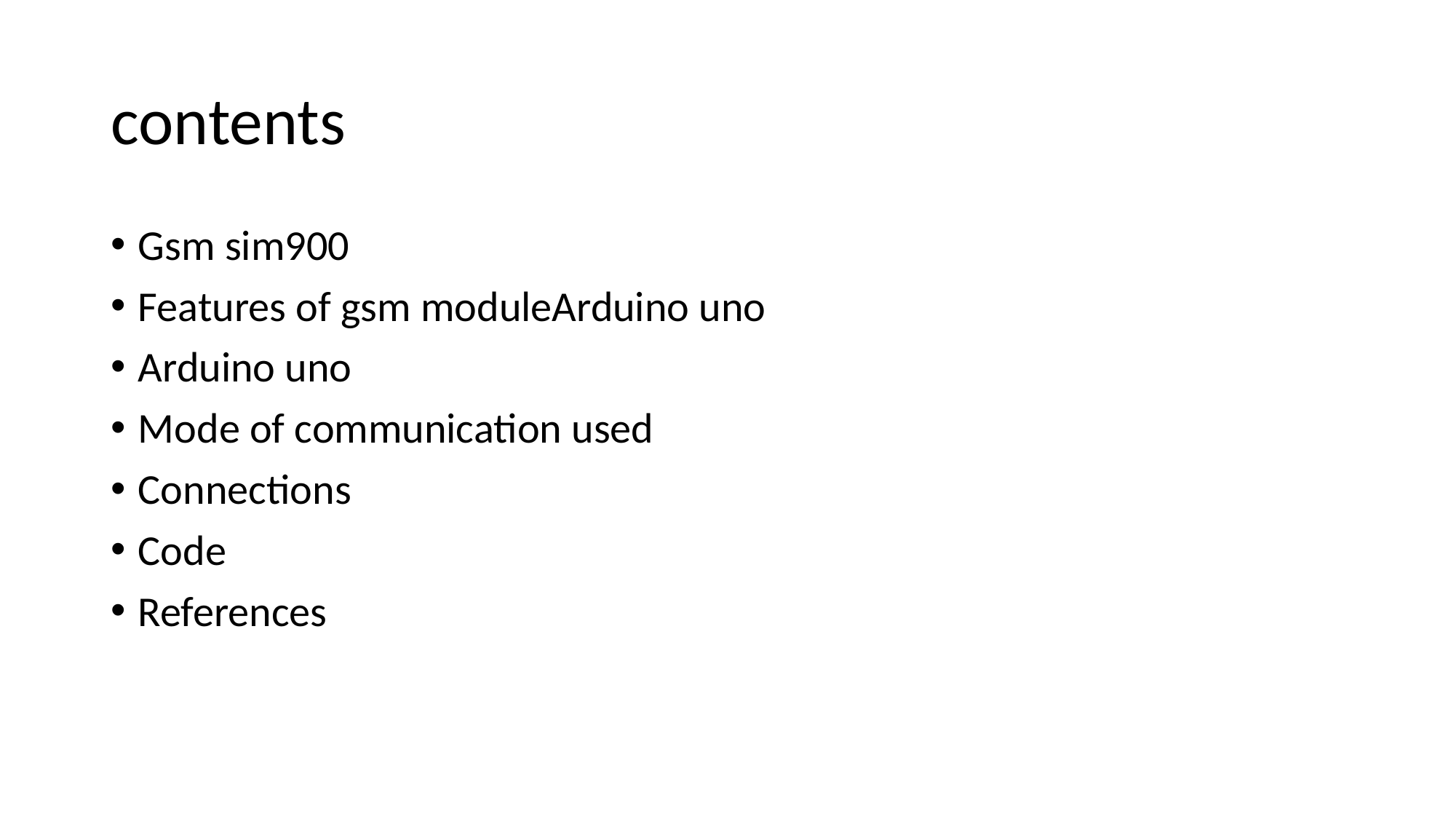

# contents
Gsm sim900
Features of gsm moduleArduino uno
Arduino uno
Mode of communication used
Connections
Code
References